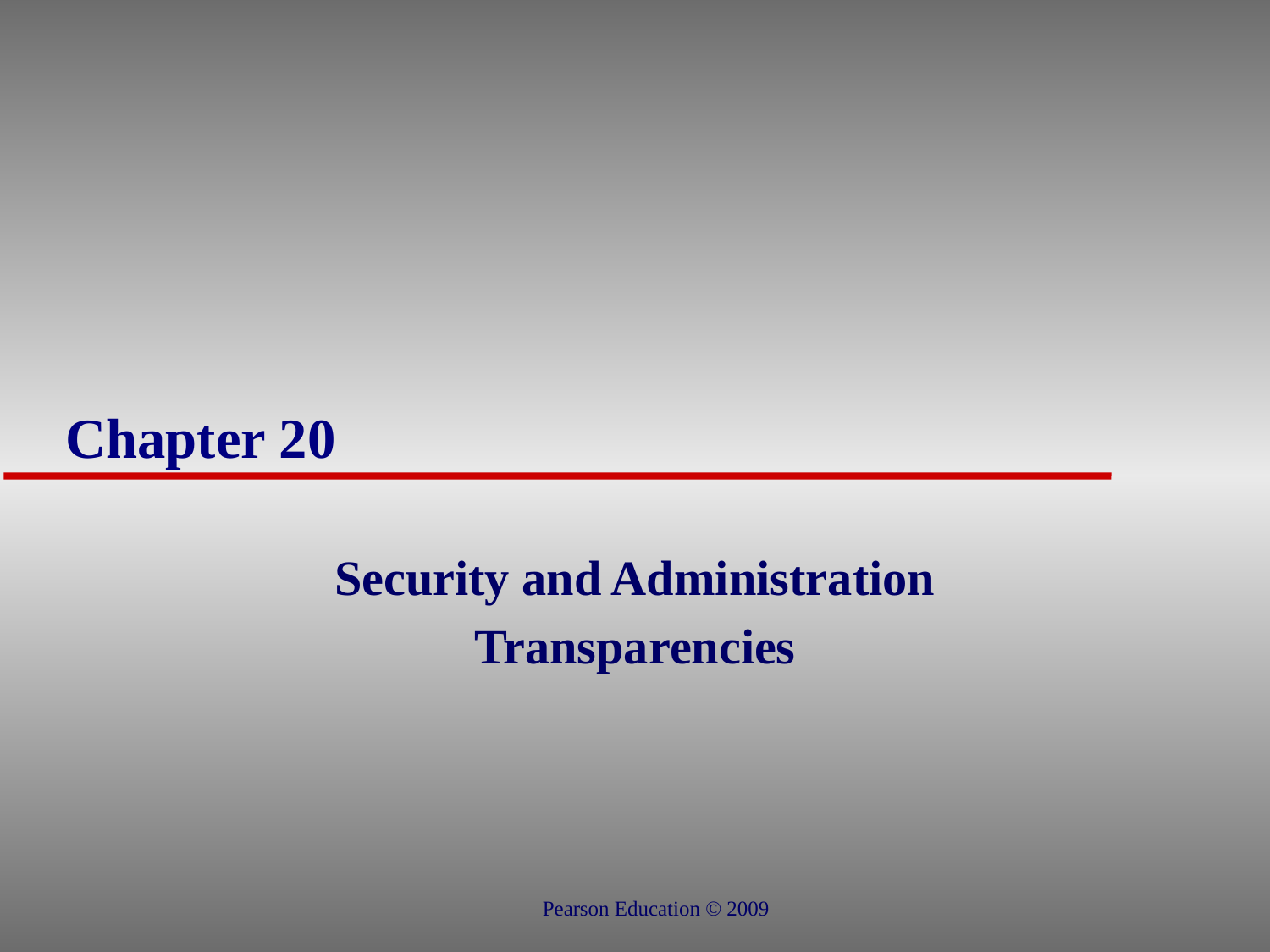

# Chapter 20

Security and Administration
Transparencies
Pearson Education © 2009